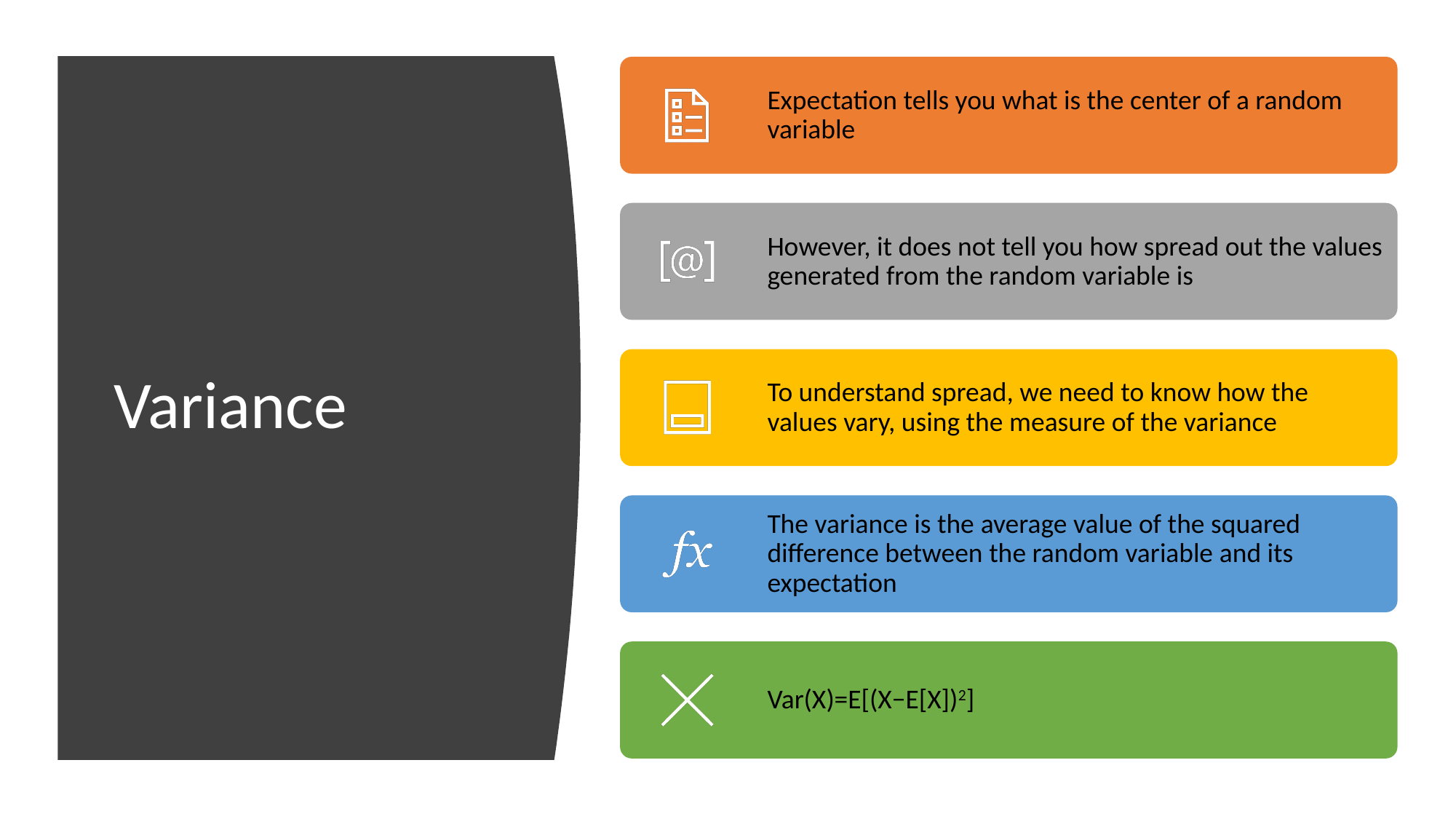

Expectation tells you what is the center of a random variable
However, it does not tell you how spread out the values generated from the random variable is
To understand spread, we need to know how the values vary, using the measure of the variance
The variance is the average value of the squared difference between the random variable and its expectation
Var(X)=E[(X−E[X])2]

# Variance